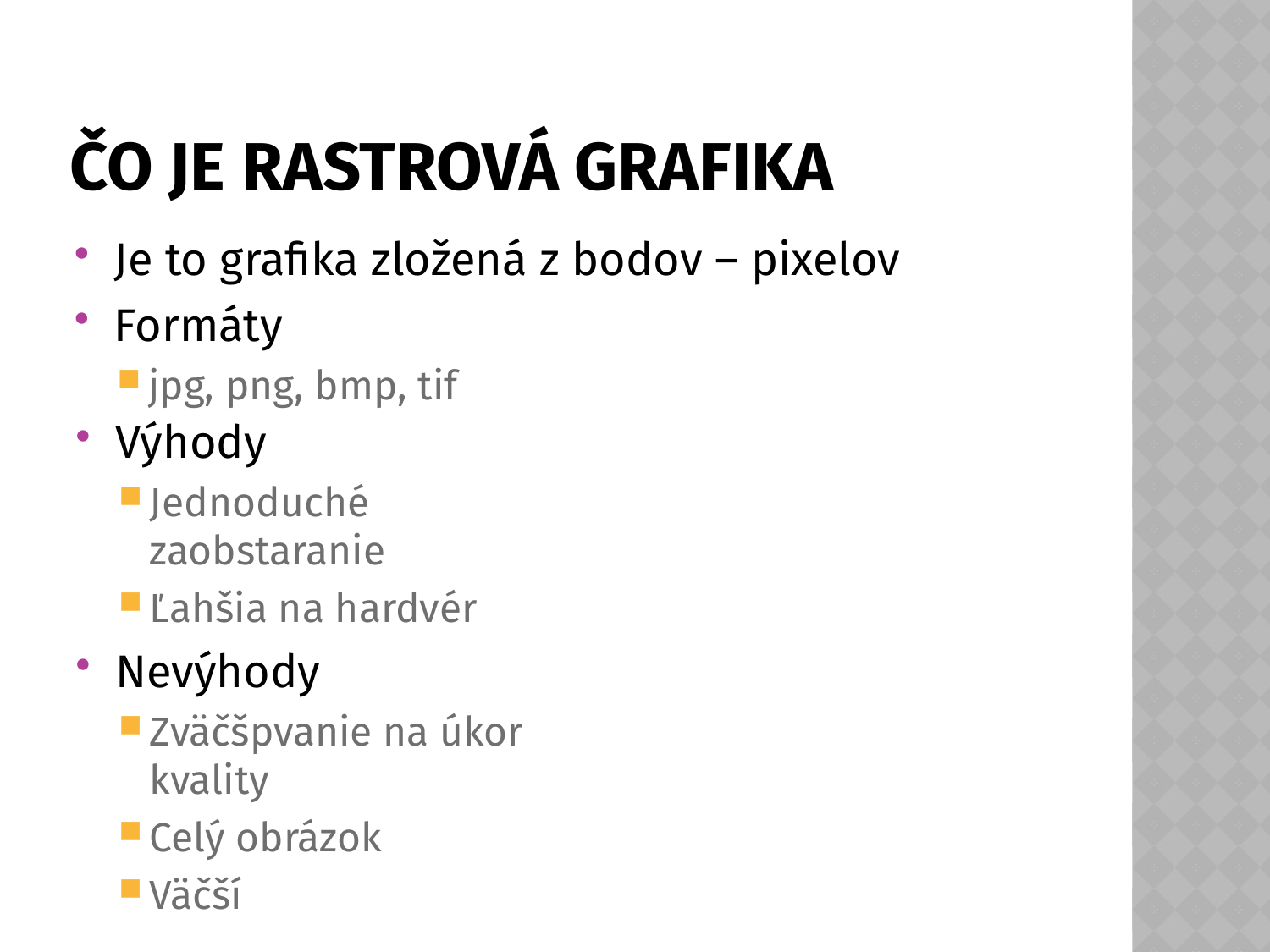

# Čo je rastrová grafika
Je to grafika zložená z bodov – pixelov
Formáty
jpg, png, bmp, tif
Výhody
Jednoduché zaobstaranie
Ľahšia na hardvér
Nevýhody
Zväčšpvanie na úkor kvality
Celý obrázok
Väčší